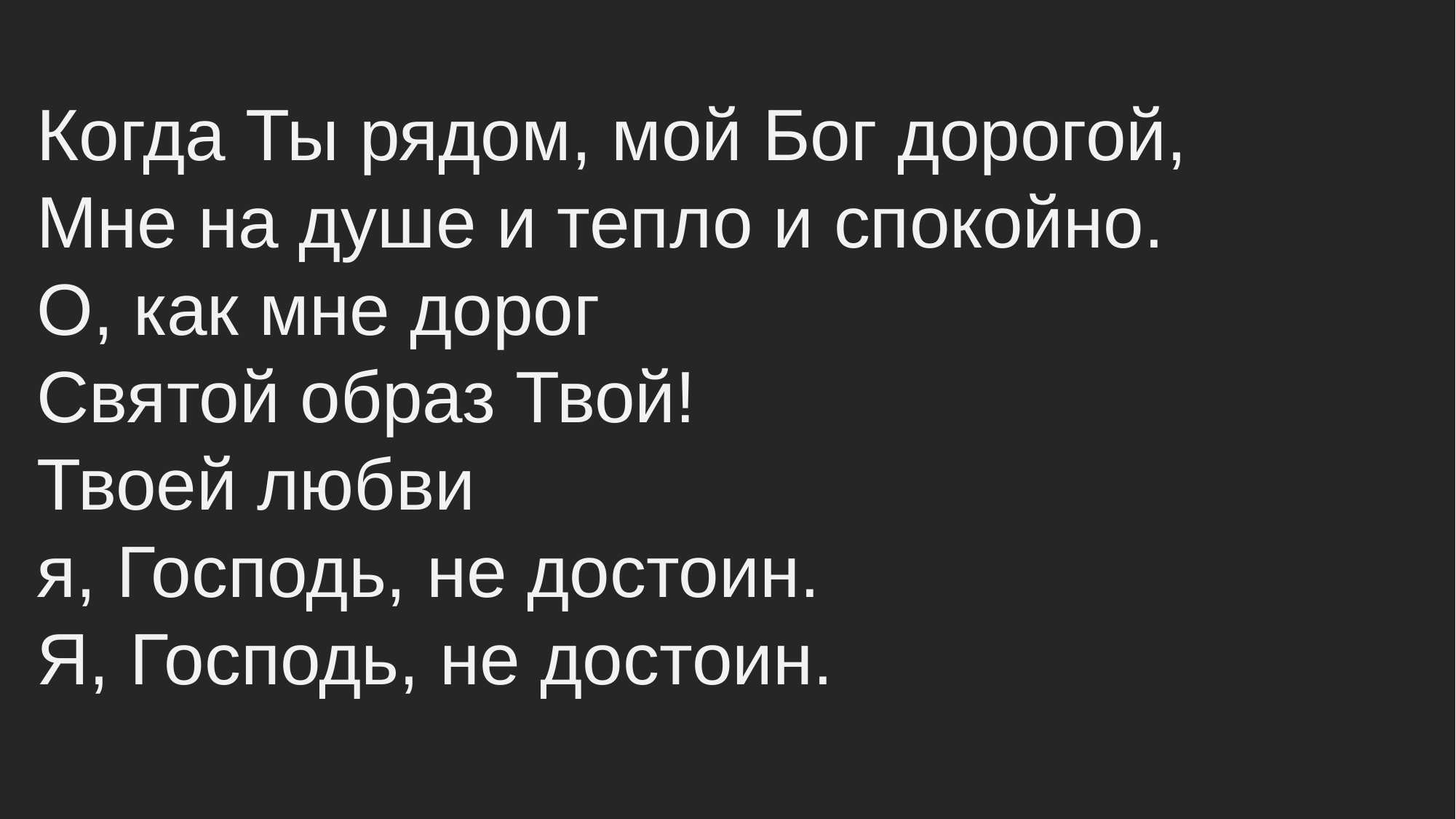

Когда Ты рядом, мой Бог дорогой,
Мне на душе и тепло и спокойно.
О, как мне дорог
Святой образ Твой!
Твоей любви
я, Господь, не достоин.
Я, Господь, не достоин.